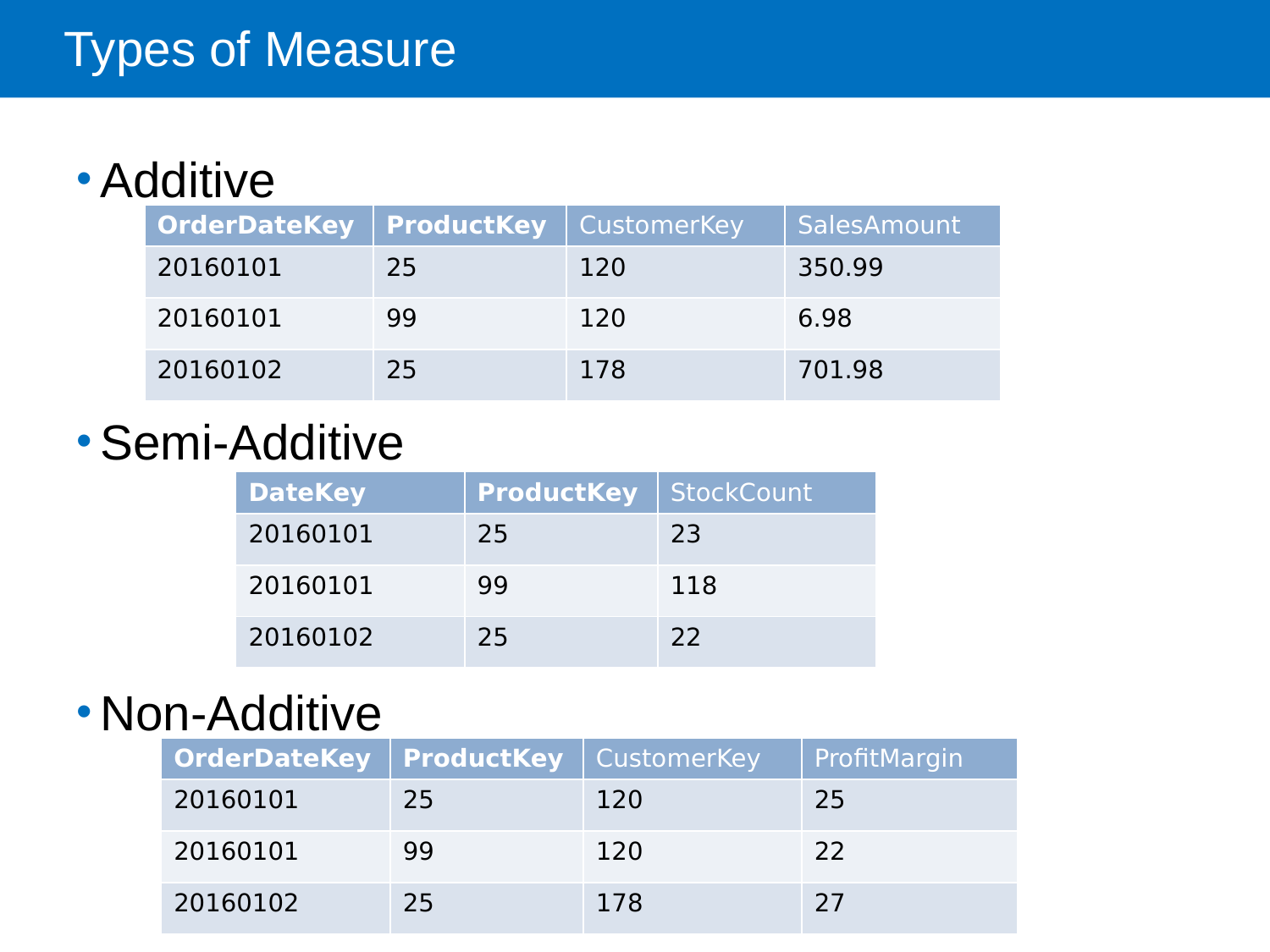

# Types of Measure
Additive

Semi-Additive

Non-Additive
| OrderDateKey | ProductKey | CustomerKey | SalesAmount |
| --- | --- | --- | --- |
| 20160101 | 25 | 120 | 350.99 |
| 20160101 | 99 | 120 | 6.98 |
| 20160102 | 25 | 178 | 701.98 |
| DateKey | ProductKey | StockCount |
| --- | --- | --- |
| 20160101 | 25 | 23 |
| 20160101 | 99 | 118 |
| 20160102 | 25 | 22 |
| OrderDateKey | ProductKey | CustomerKey | ProfitMargin |
| --- | --- | --- | --- |
| 20160101 | 25 | 120 | 25 |
| 20160101 | 99 | 120 | 22 |
| 20160102 | 25 | 178 | 27 |